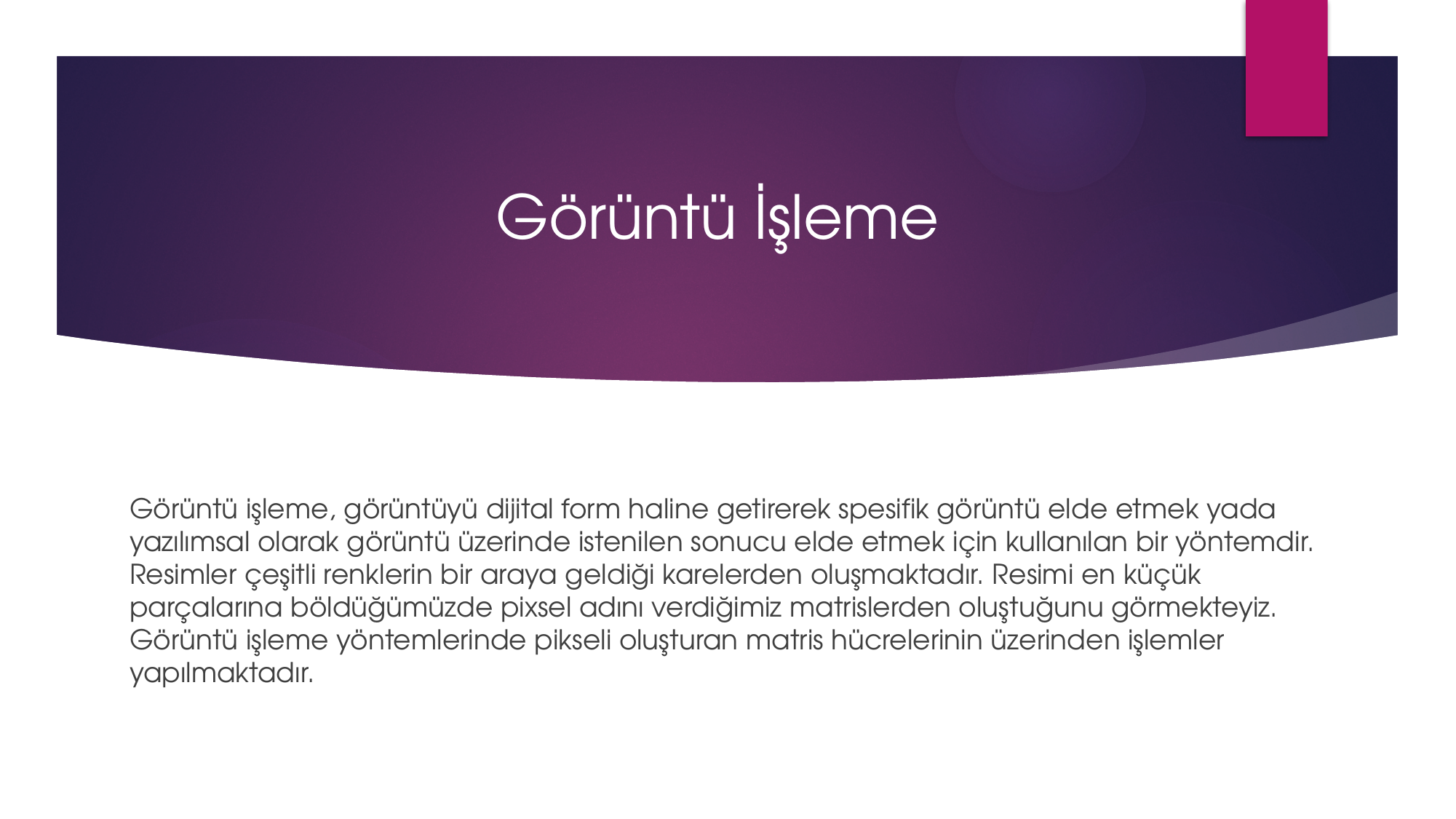

# Görüntü İşleme
Görüntü işleme, görüntüyü dijital form haline getirerek spesifik görüntü elde etmek yada yazılımsal olarak görüntü üzerinde istenilen sonucu elde etmek için kullanılan bir yöntemdir. Resimler çeşitli renklerin bir araya geldiği karelerden oluşmaktadır. Resimi en küçük parçalarına böldüğümüzde pixsel adını verdiğimiz matrislerden oluştuğunu görmekteyiz. Görüntü işleme yöntemlerinde pikseli oluşturan matris hücrelerinin üzerinden işlemler yapılmaktadır.